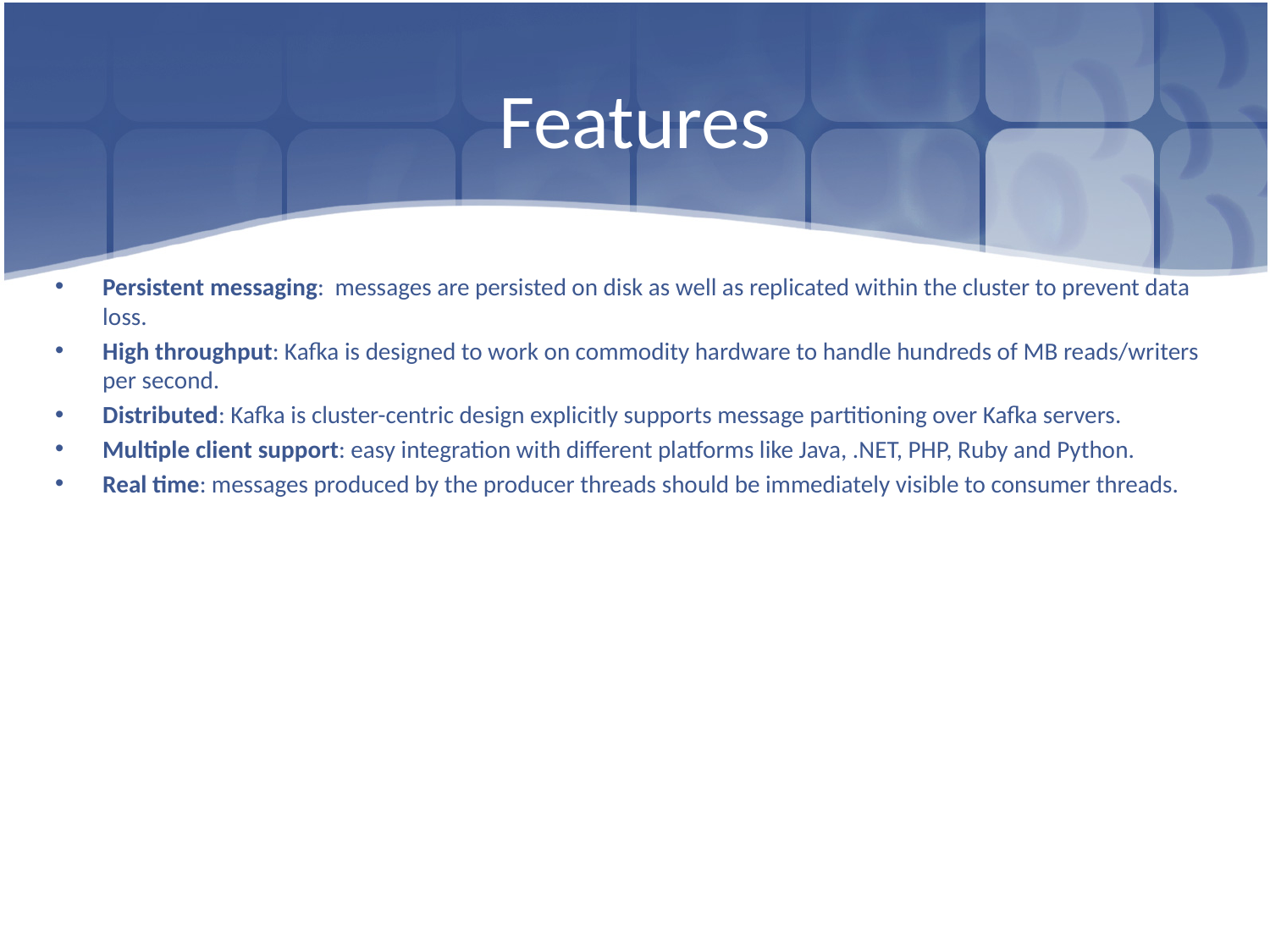

# Features
Persistent messaging:  messages are persisted on disk as well as replicated within the cluster to prevent data loss.
High throughput: Kafka is designed to work on commodity hardware to handle hundreds of MB reads/writers per second.
Distributed: Kafka is cluster-centric design explicitly supports message partitioning over Kafka servers.
Multiple client support: easy integration with different platforms like Java, .NET, PHP, Ruby and Python.
Real time: messages produced by the producer threads should be immediately visible to consumer threads.